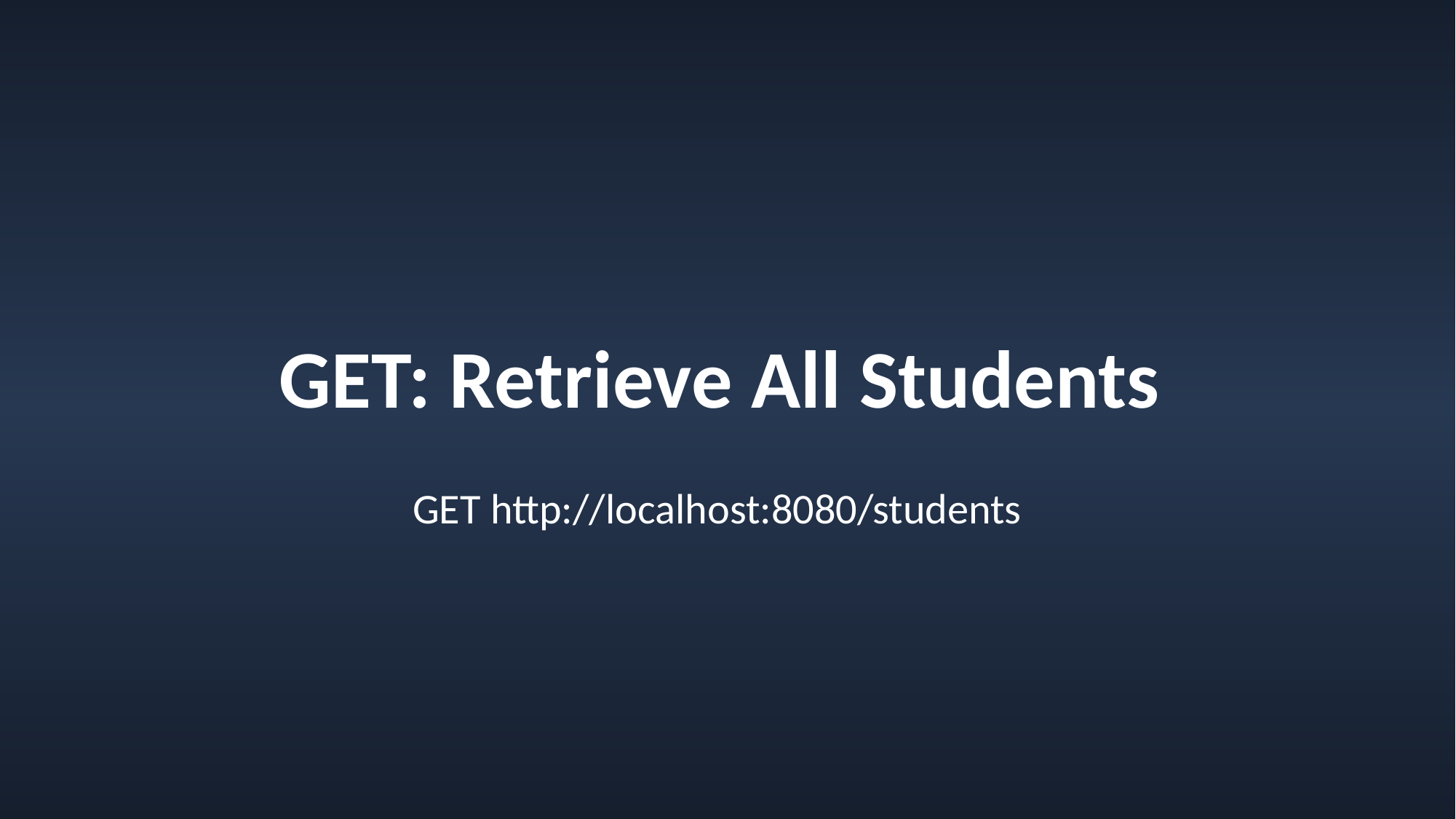

# GET: Retrieve All Students
GET http://localhost:8080/students